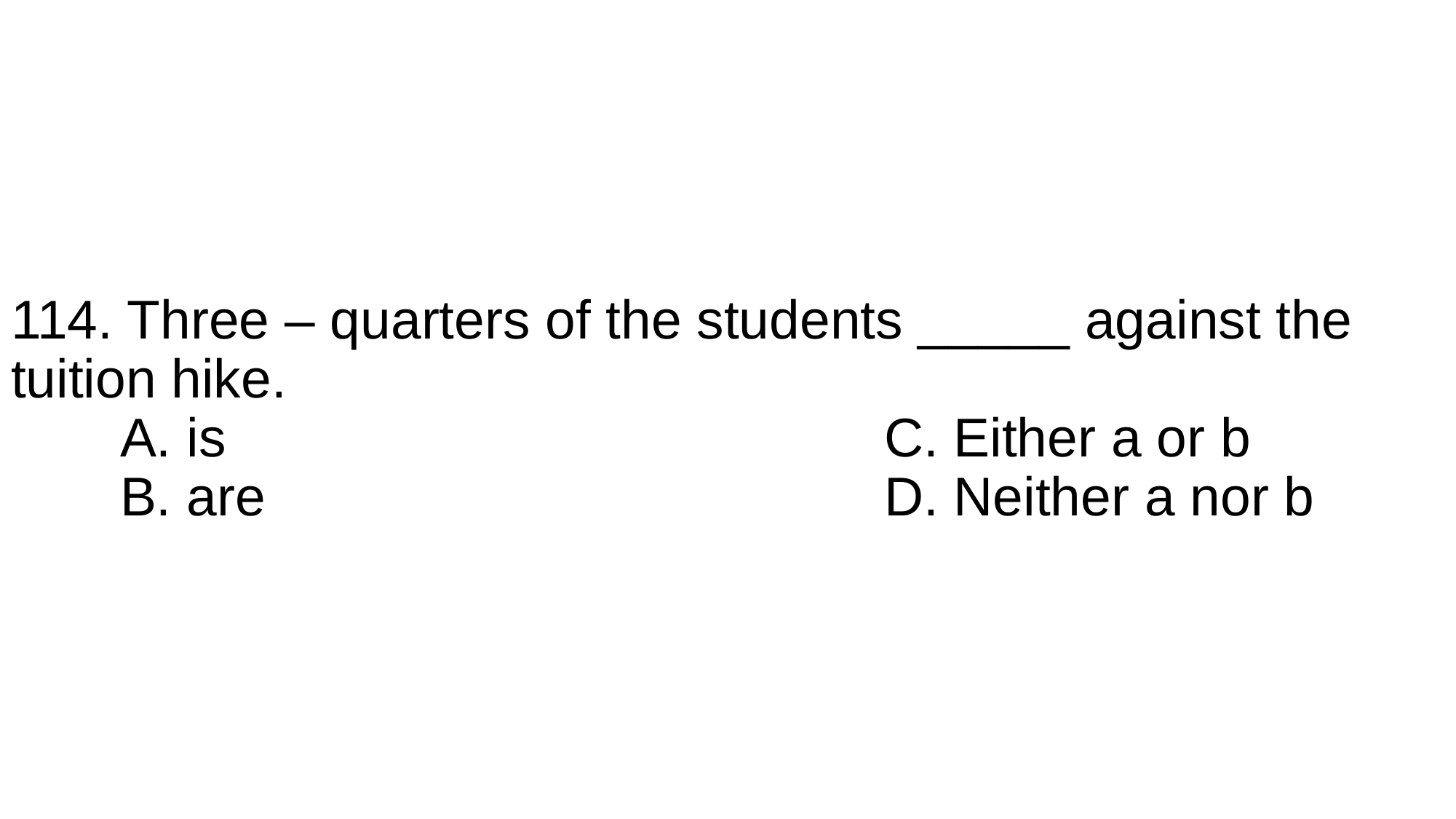

# 114. Three – quarters of the students _____ against the tuition hike. A. is							C. Either a or b B. are 						D. Neither a nor b